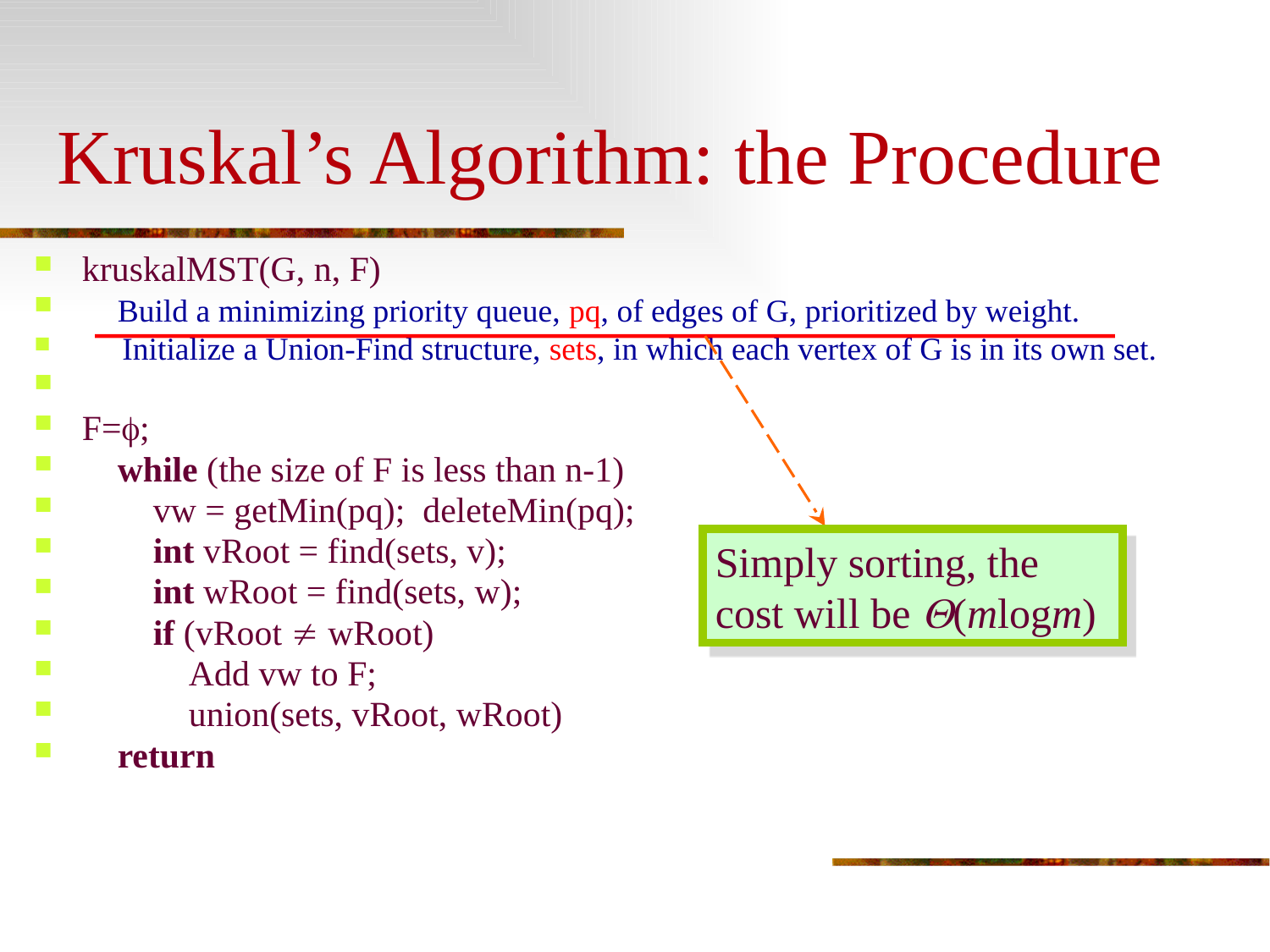

# Kruskal’s Algorithm: the Procedure
kruskalMST(G, n, F)
    Build a minimizing priority queue, pq, of edges of G, prioritized by weight.
     Initialize a Union-Find structure, sets, in which each vertex of G is in its own set.

F=φ;
    while (the size of F is less than n-1)
        vw = getMin(pq);  deleteMin(pq);
        int vRoot = find(sets, v);
        int wRoot = find(sets, w);
        if (vRoot ≠ wRoot)
            Add vw to F;
            union(sets, vRoot, wRoot)
    return

Simply sorting, the cost will be Θ(mlogm)